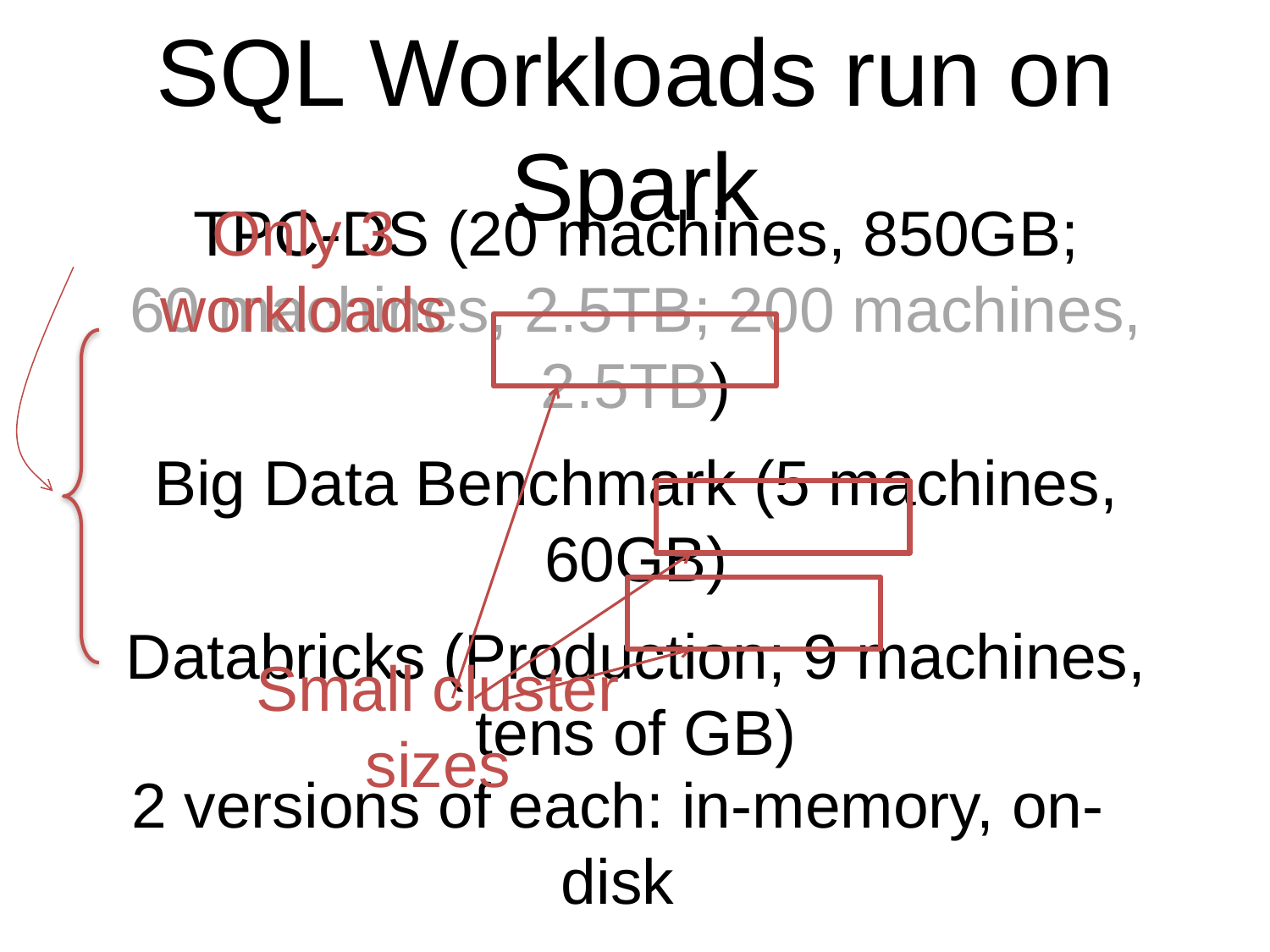

# SQL Workloads run on Spark
Only 3 workloads

TPC-DS (20 machines, 850GB;
60 machines, 2.5TB; 200 machines, 2.5TB)
Big Data Benchmark (5 machines, 60GB)
Databricks (Production; 9 machines, tens of GB)

Small cluster sizes
2 versions of each: in-memory, on-disk